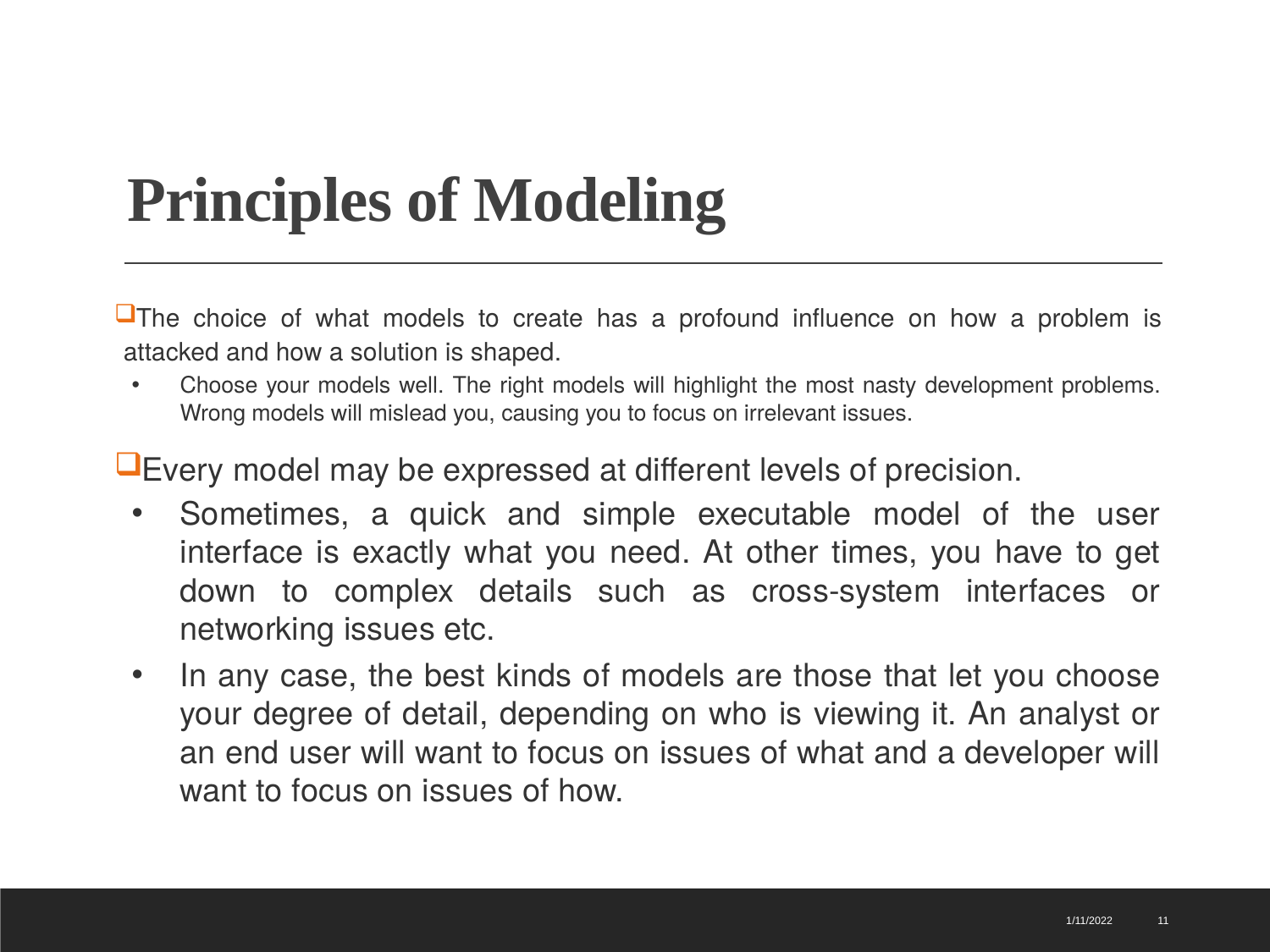

# Principles of Modeling
The choice of what models to create has a profound influence on how a problem is attacked and how a solution is shaped.
Choose your models well. The right models will highlight the most nasty development problems. Wrong models will mislead you, causing you to focus on irrelevant issues.
Every model may be expressed at different levels of precision.
Sometimes, a quick and simple executable model of the user interface is exactly what you need. At other times, you have to get down to complex details such as cross-system interfaces or networking issues etc.
In any case, the best kinds of models are those that let you choose your degree of detail, depending on who is viewing it. An analyst or an end user will want to focus on issues of what and a developer will want to focus on issues of how.
1/11/2022
11